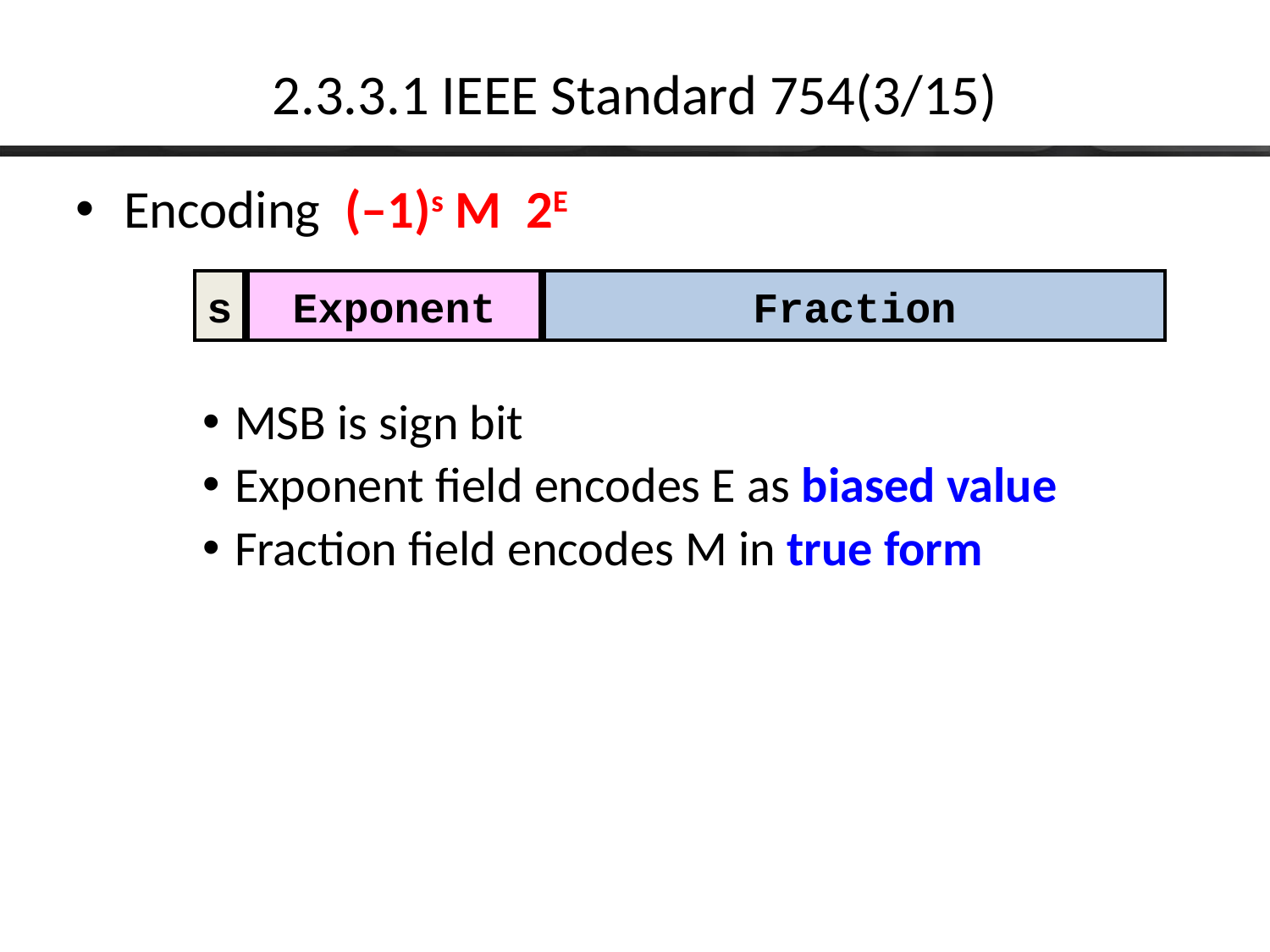

# 2.3.3.1 IEEE Standard 754(3/15)
Encoding  (–1)s M  2E

MSB is sign bit
Exponent field encodes E as biased value
Fraction field encodes M in true form

s
Exponent
Fraction
51